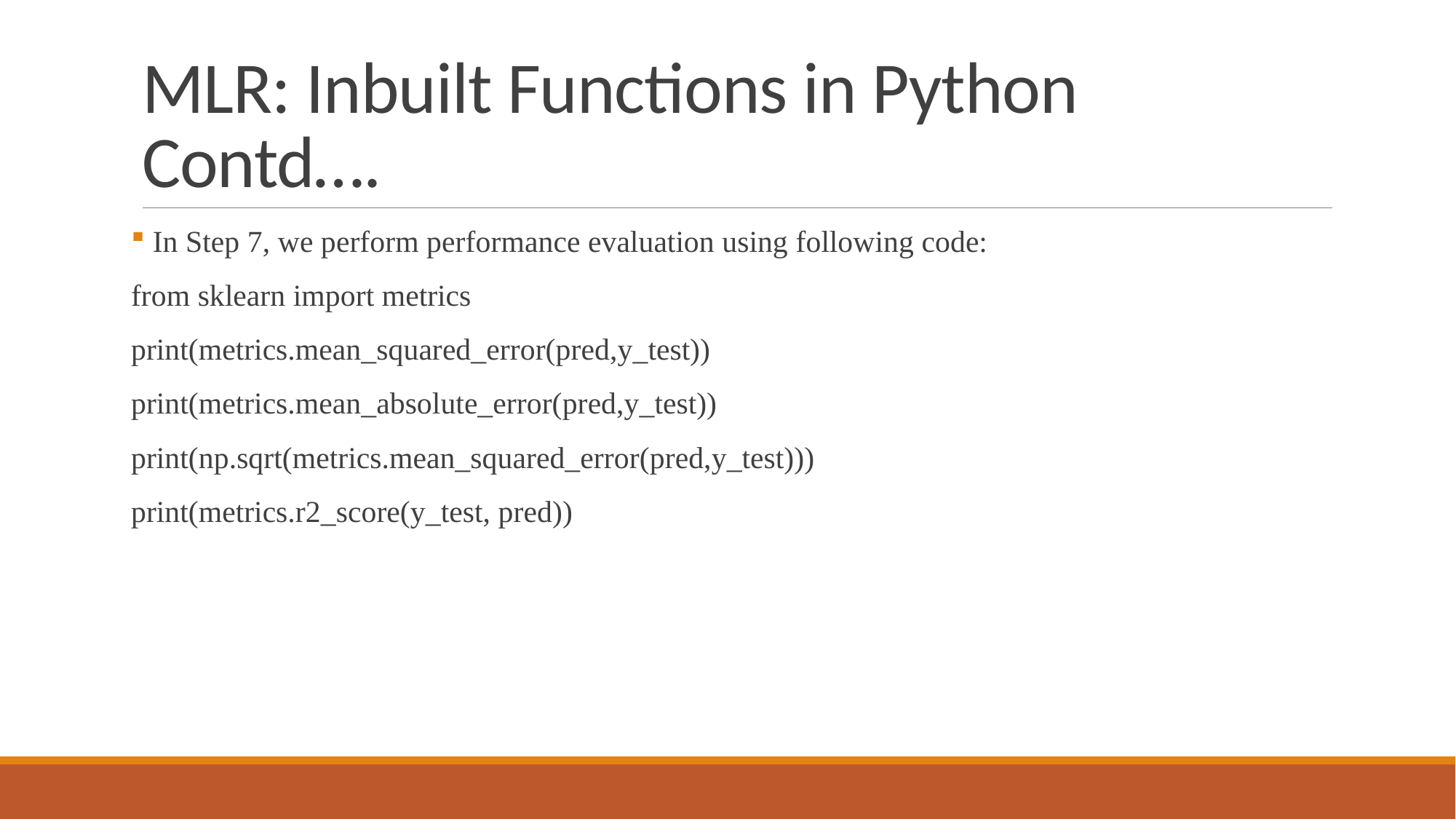

# MLR: Inbuilt Functions in Python Contd….
 In Step 7, we perform performance evaluation using following code:
from sklearn import metrics
print(metrics.mean_squared_error(pred,y_test))
print(metrics.mean_absolute_error(pred,y_test))
print(np.sqrt(metrics.mean_squared_error(pred,y_test)))
print(metrics.r2_score(y_test, pred))